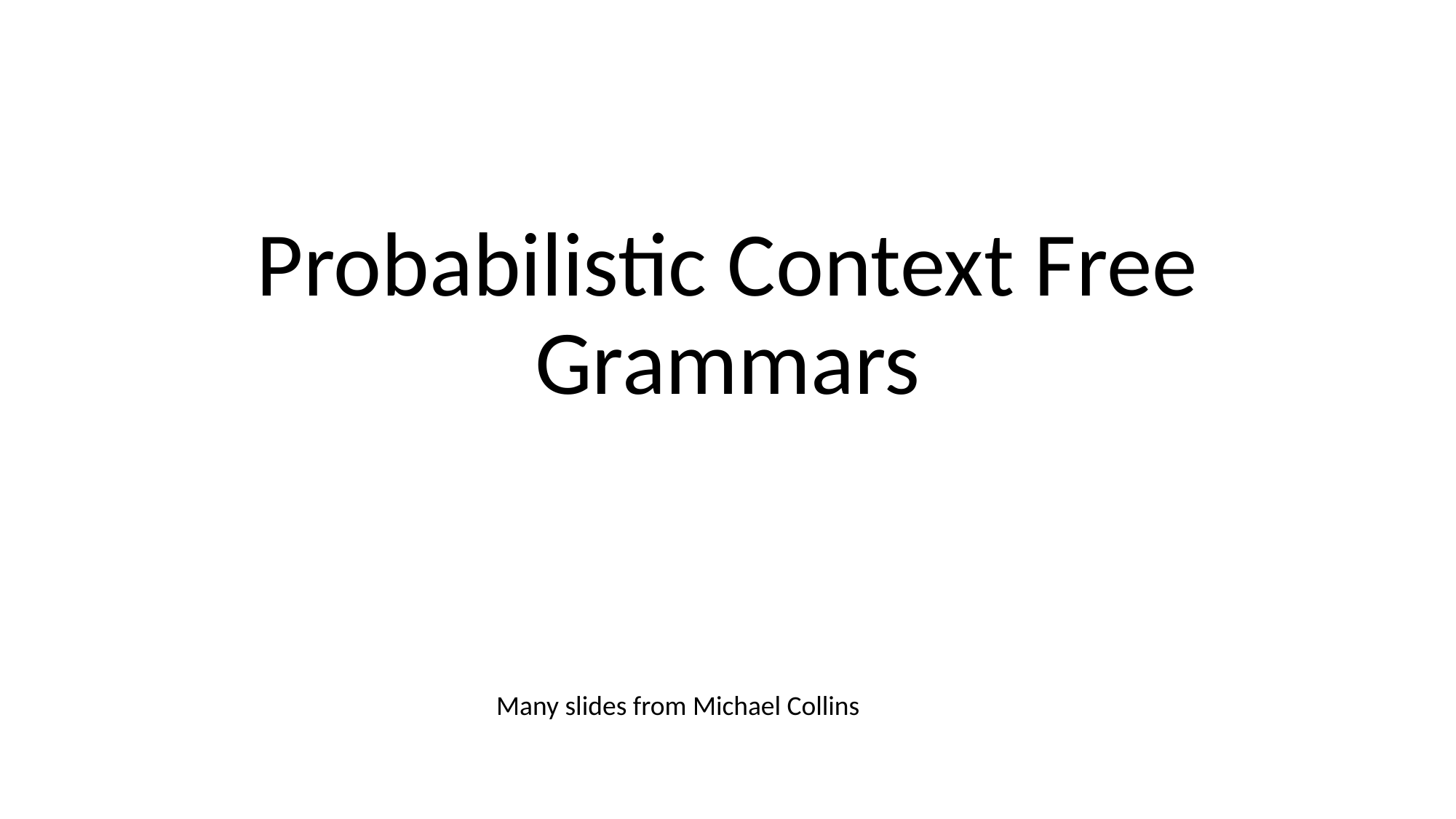

# Probabilistic Context Free Grammars
Many slides from Michael Collins